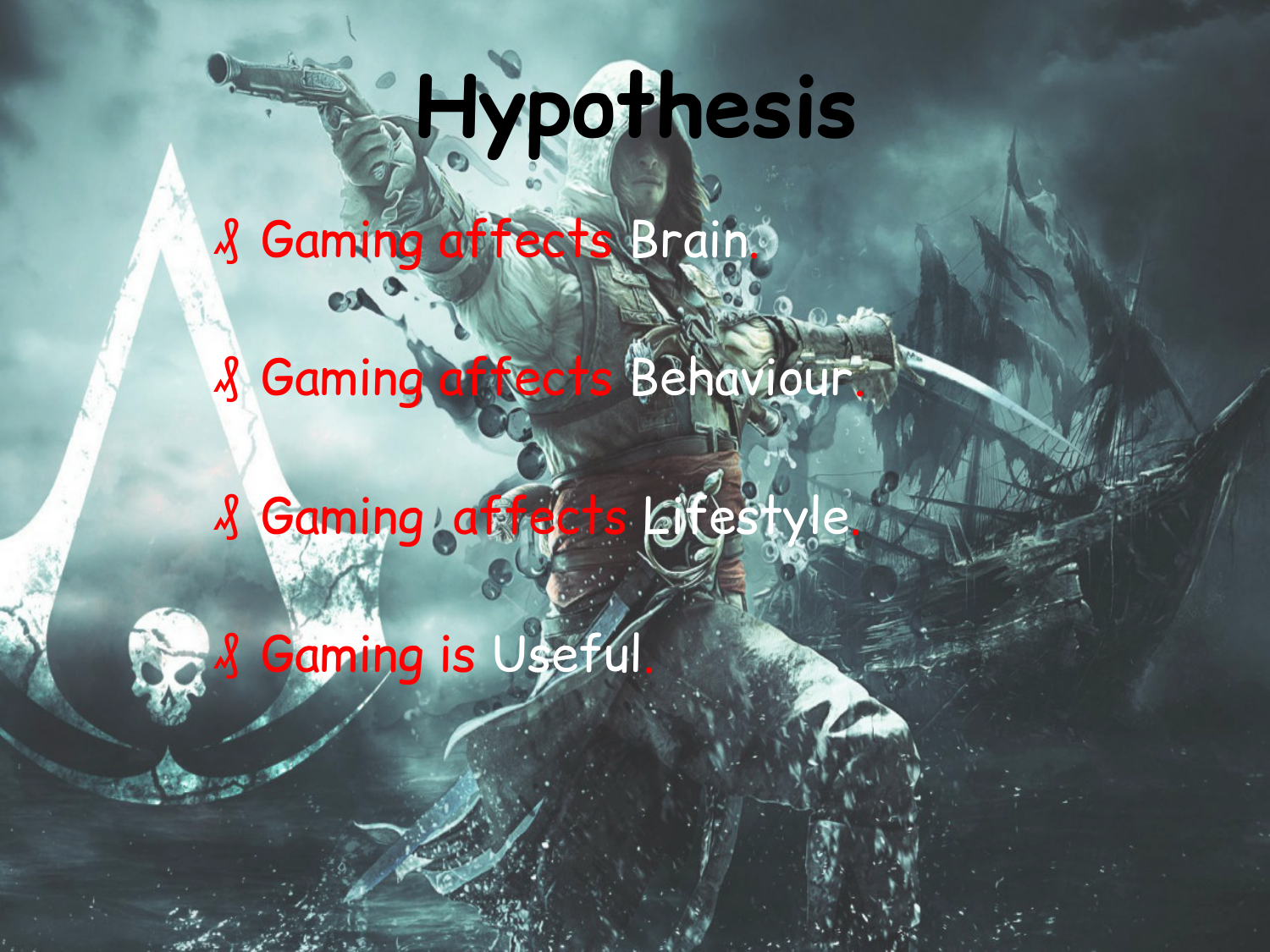

# Hypothesis
Gaming affects Brain.

Gaming affects Behaviour.

Gaming  affects Lifestyle.

Gaming is Useful.